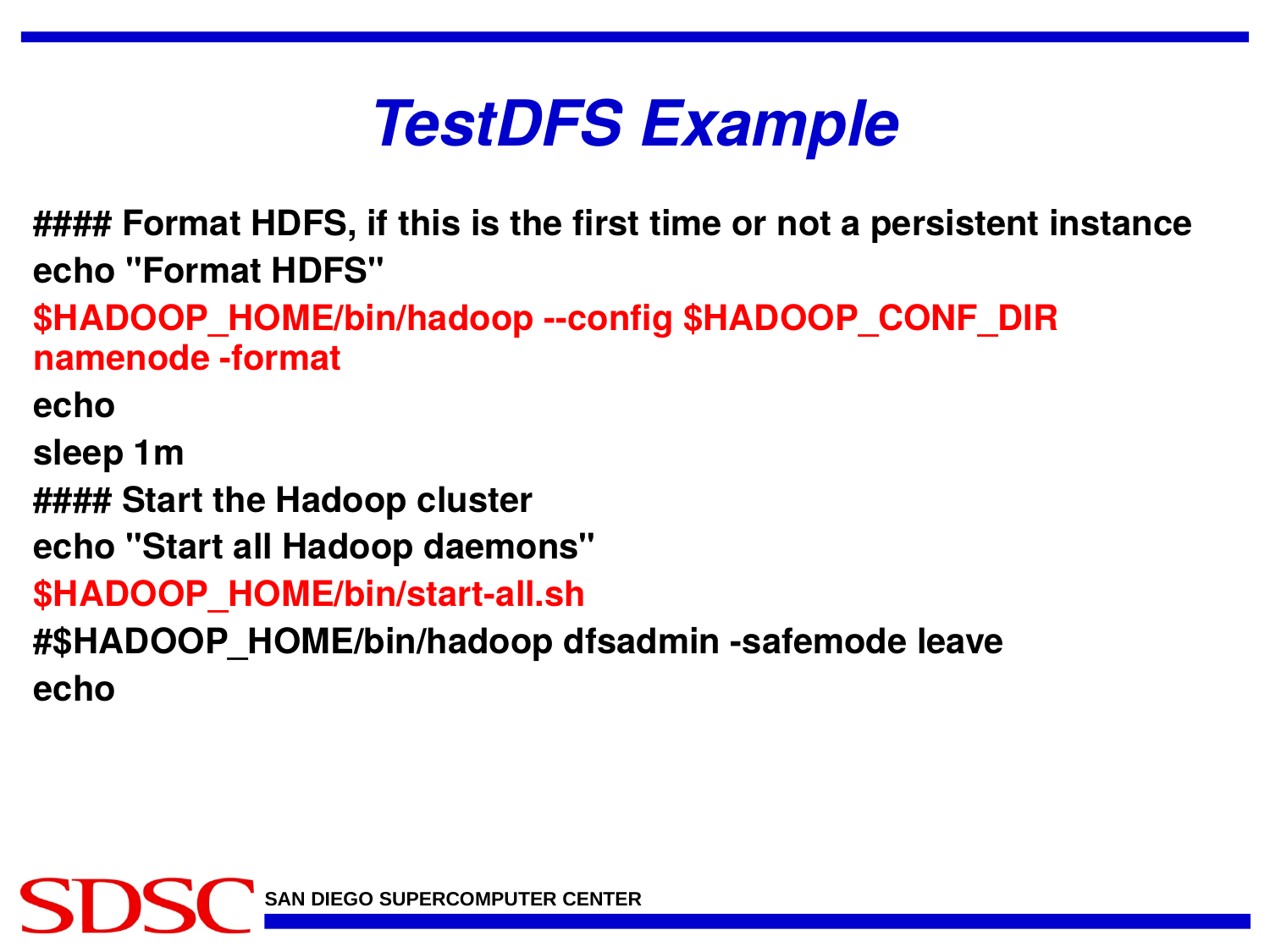

# TestDFS Example
#### Format HDFS, if this is the first time or not a persistent instance
echo "Format HDFS"
$HADOOP_HOME/bin/hadoop --config $HADOOP_CONF_DIR namenode -format
echo
sleep 1m
#### Start the Hadoop cluster
echo "Start all Hadoop daemons"
$HADOOP_HOME/bin/start-all.sh
#$HADOOP_HOME/bin/hadoop dfsadmin -safemode leave
echo